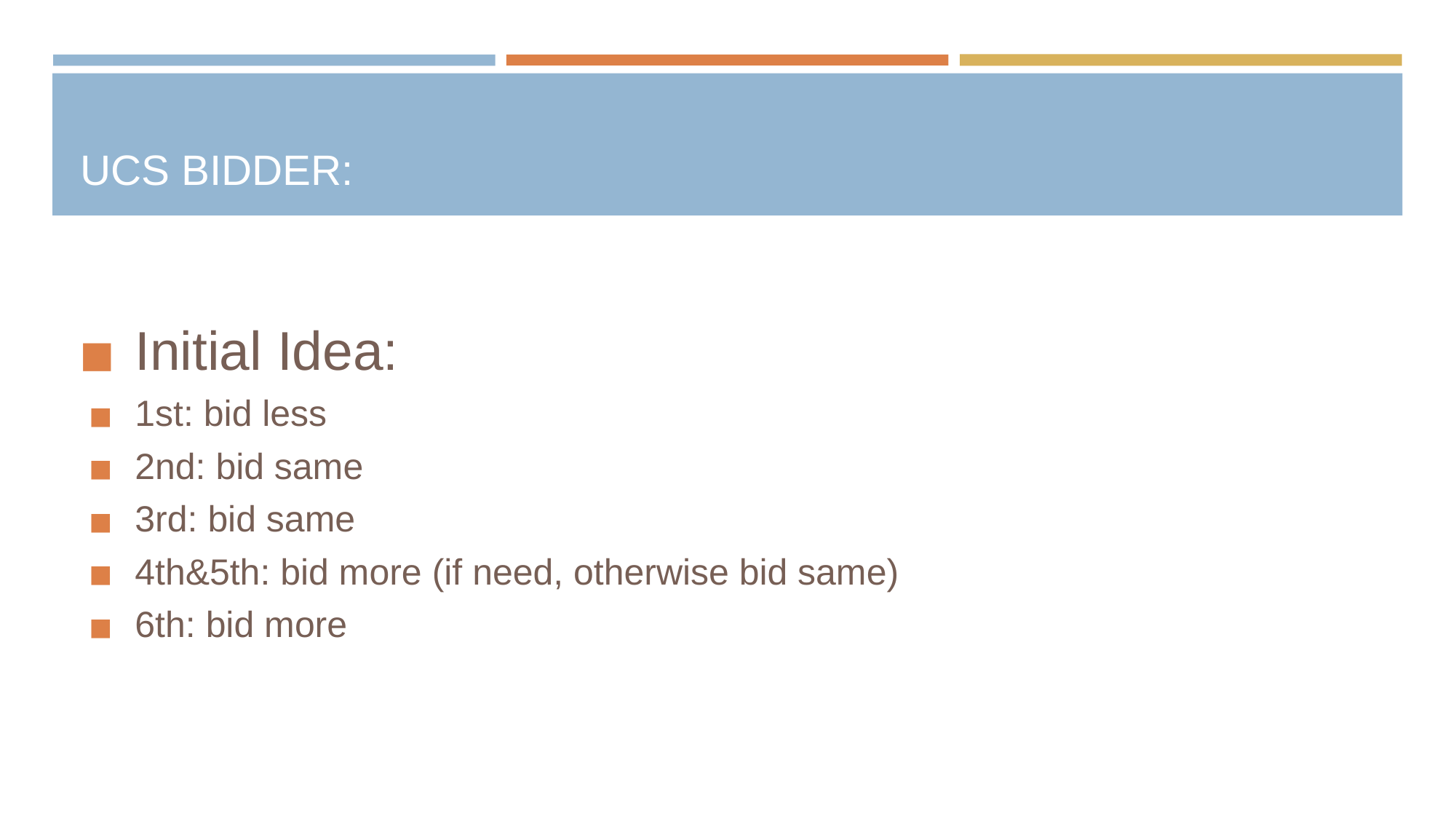

# UCS BIDDER:
Initial Idea:
1st: bid less
2nd: bid same
3rd: bid same
4th&5th: bid more (if need, otherwise bid same)
6th: bid more